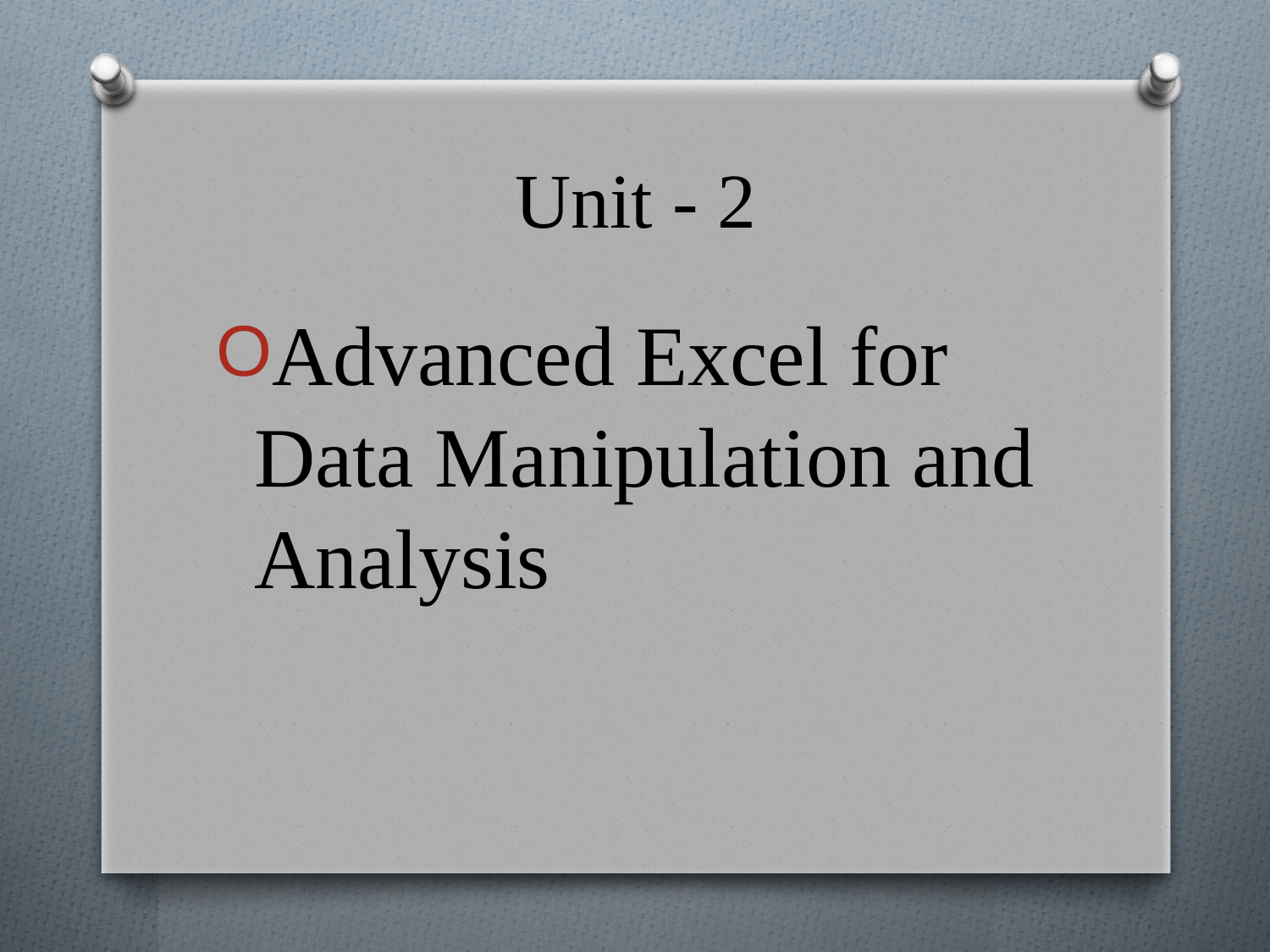

# Unit - 2
Advanced Excel for Data Manipulation and Analysis